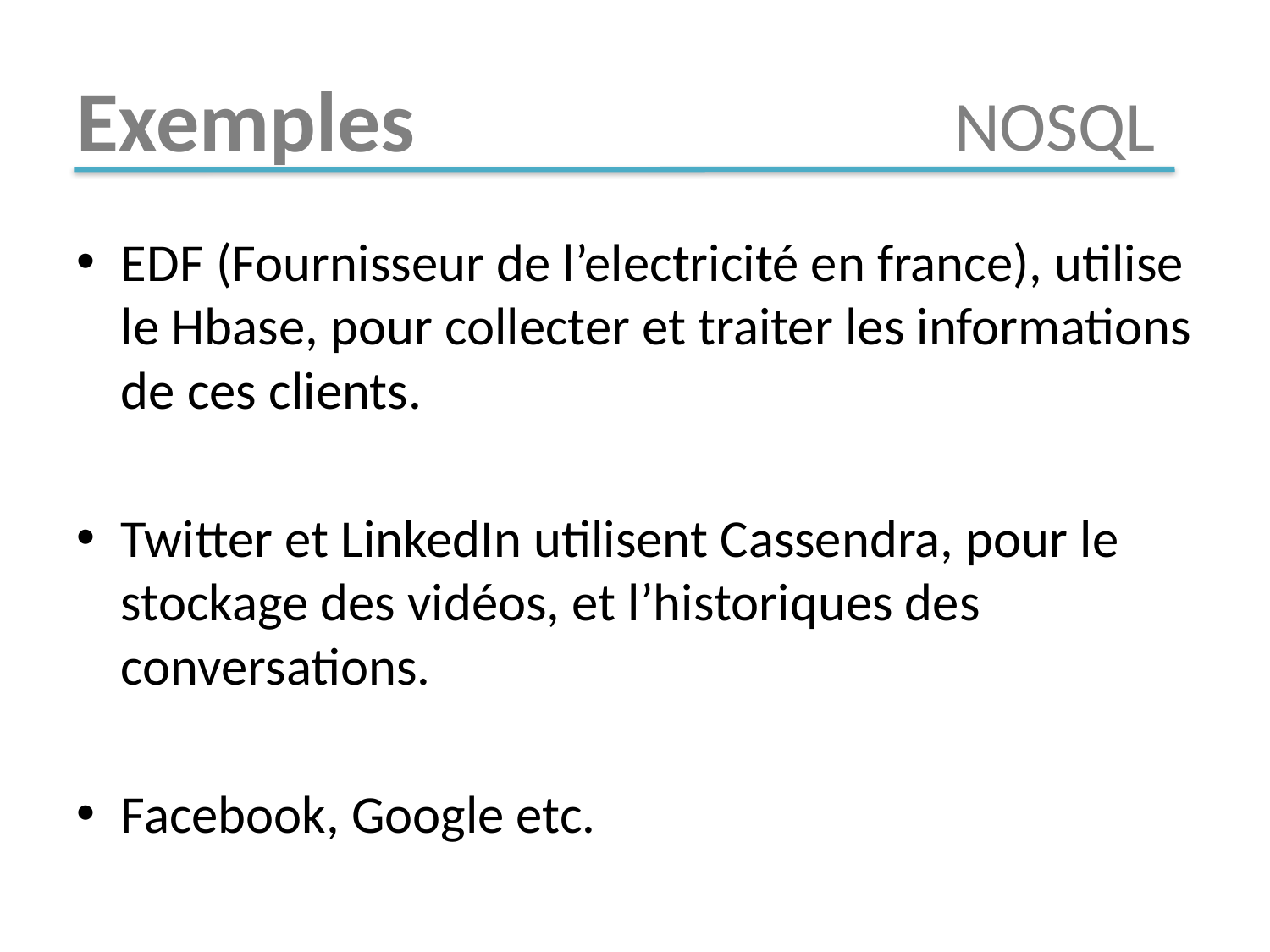

# Exemples
NOSQL
EDF (Fournisseur de l’electricité en france), utilise le Hbase, pour collecter et traiter les informations de ces clients.

Twitter et LinkedIn utilisent Cassendra, pour le stockage des vidéos, et l’historiques des conversations.

Facebook, Google etc.